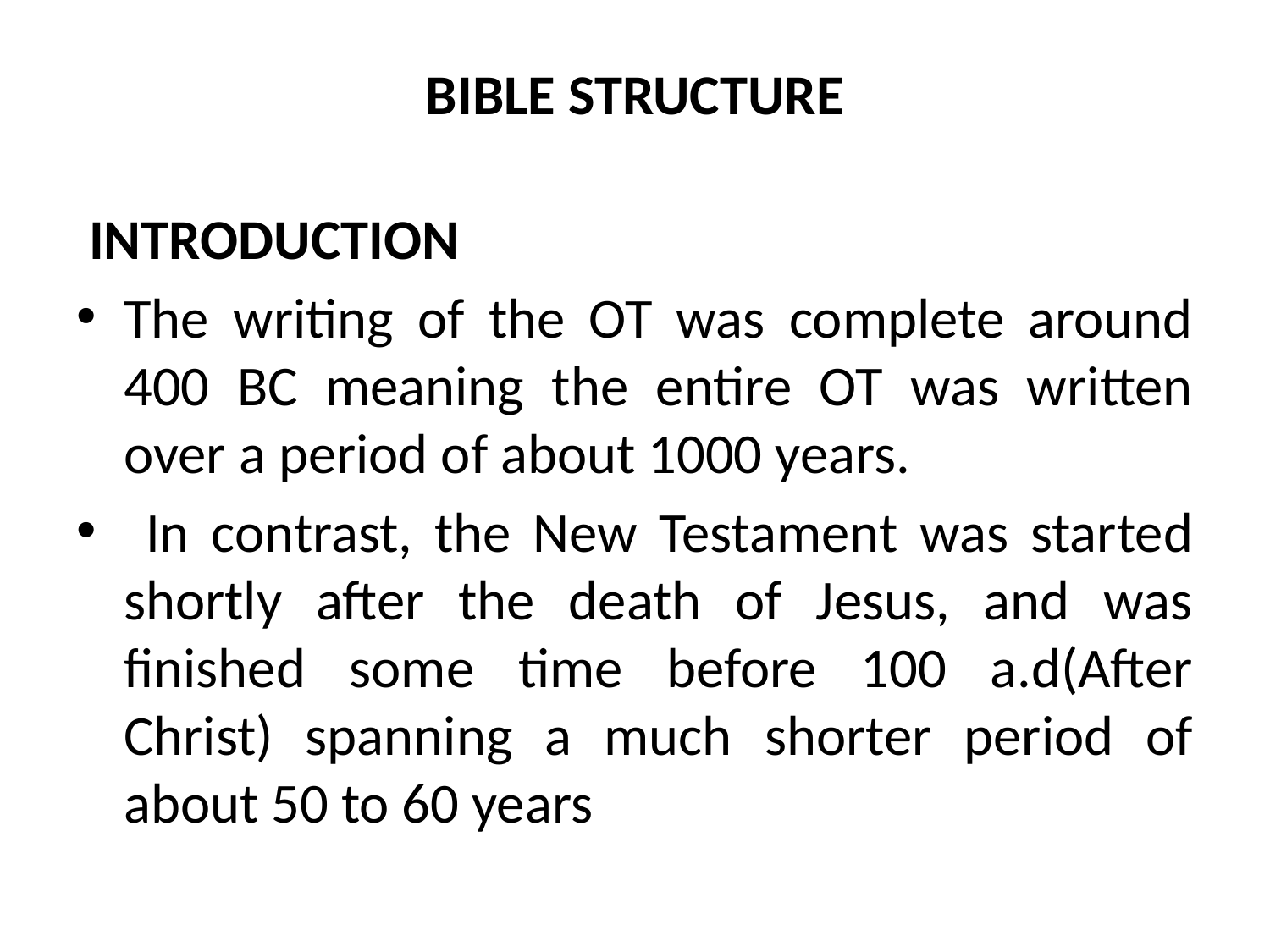

# BIBLE STRUCTURE
 INTRODUCTION
The writing of the OT was complete around 400 BC meaning the entire OT was written over a period of about 1000 years.
 In contrast, the New Testament was started shortly after the death of Jesus, and was finished some time before 100 a.d(After Christ) spanning a much shorter period of about 50 to 60 years